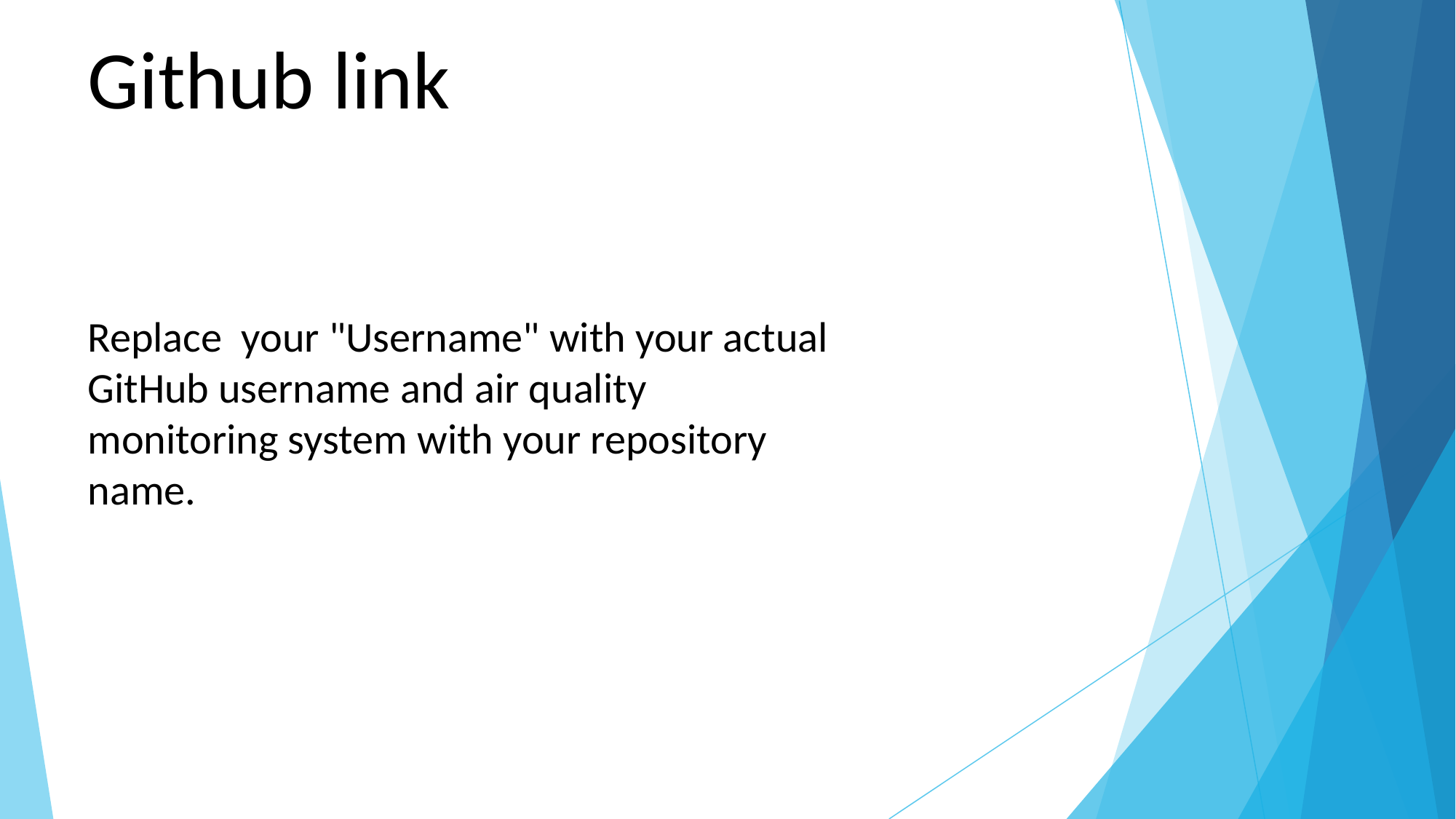

Github link
Replace  your "Username" with your actual GitHub username and air quality monitoring system with your repository name.